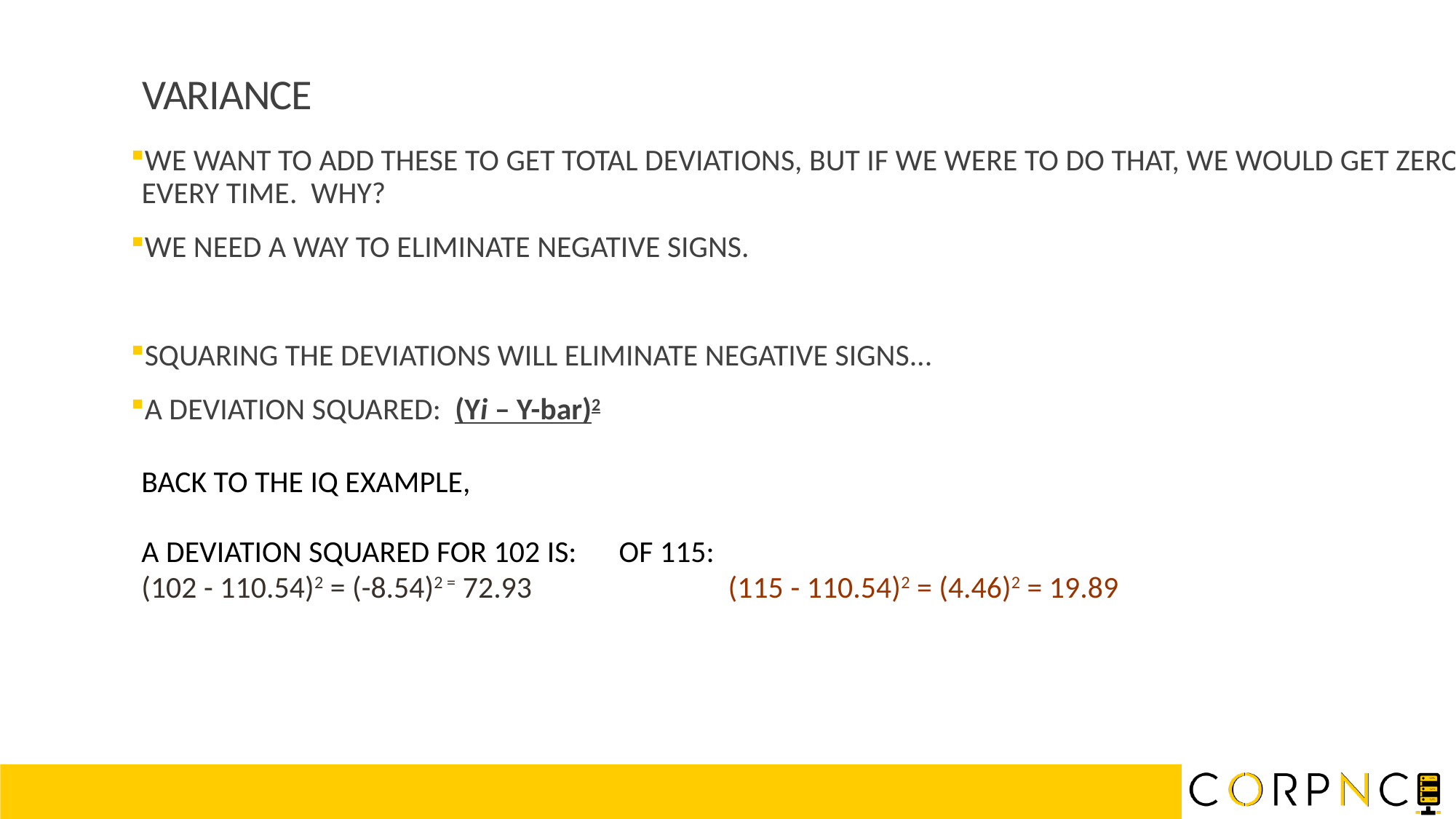

VARIANCE
WE WANT TO ADD THESE TO GET TOTAL DEVIATIONS, BUT IF WE WERE TO DO THAT, WE WOULD GET ZERO EVERY TIME.  WHY?
WE NEED A WAY TO ELIMINATE NEGATIVE SIGNS.

SQUARING THE DEVIATIONS WILL ELIMINATE NEGATIVE SIGNS...
A DEVIATION SQUARED:  (Yi – Y-bar)2

BACK TO THE IQ EXAMPLE,

A DEVIATION SQUARED FOR 102 IS:   	OF 115:
(102 - 110.54)2 = (-8.54)2 = 72.93          		(115 - 110.54)2 = (4.46)2 = 19.89